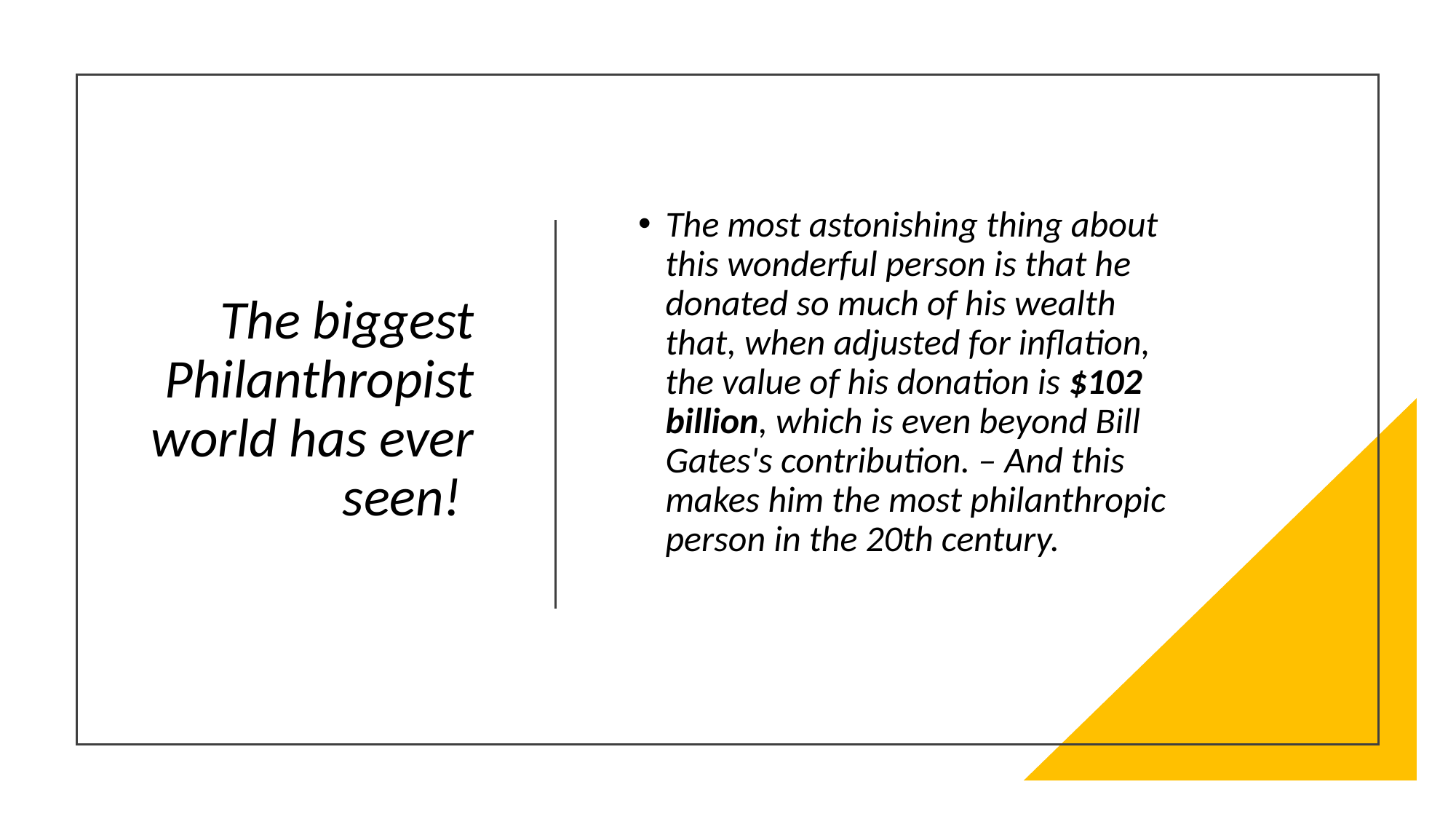

# The biggest Philanthropist world has ever seen!
The most astonishing thing about this wonderful person is that he donated so much of his wealth that, when adjusted for inflation, the value of his donation is $102 billion, which is even beyond Bill Gates's contribution. – And this makes him the most philanthropic person in the 20th century.